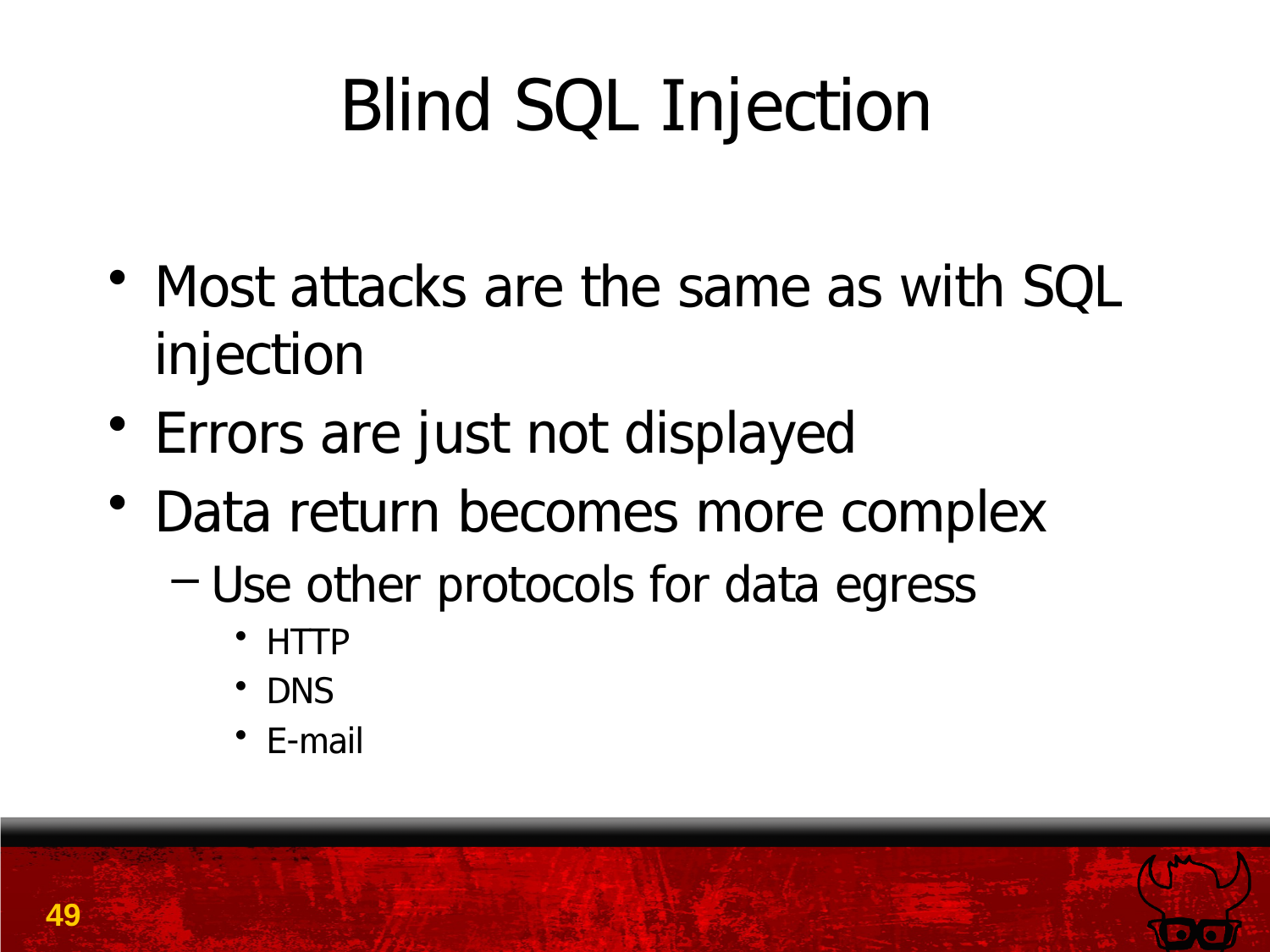

# Blind SQL Injection
Most attacks are the same as with SQL injection
Errors are just not displayed
Data return becomes more complex
Use other protocols for data egress
HTTP
DNS
E-mail